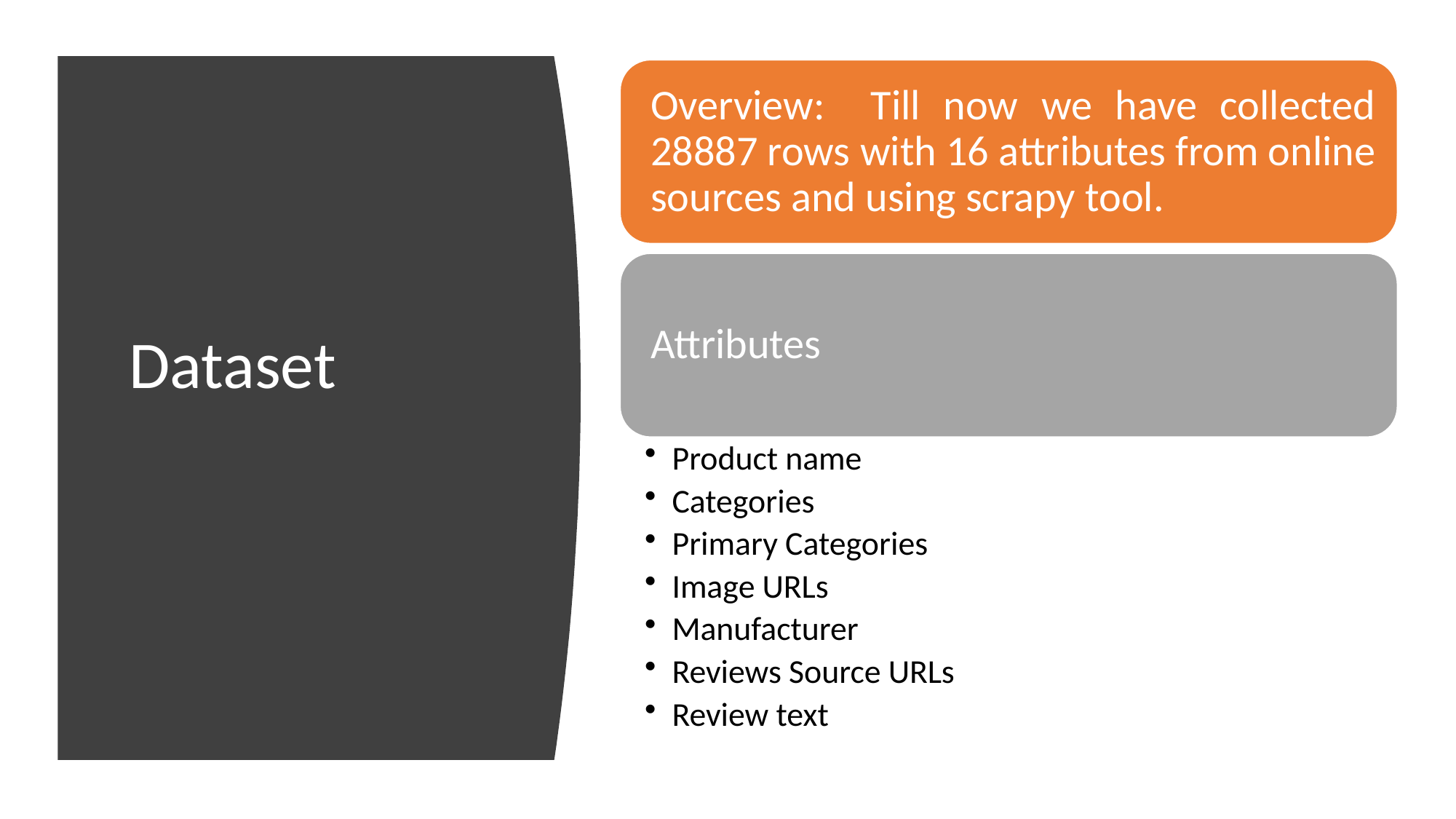

Overview:  Till now we have collected 28887 rows with 16 attributes from online sources and using scrapy tool.
Attributes
Product name
Categories
Primary Categories
Image URLs
Manufacturer
Reviews Source URLs
Review text

# Dataset